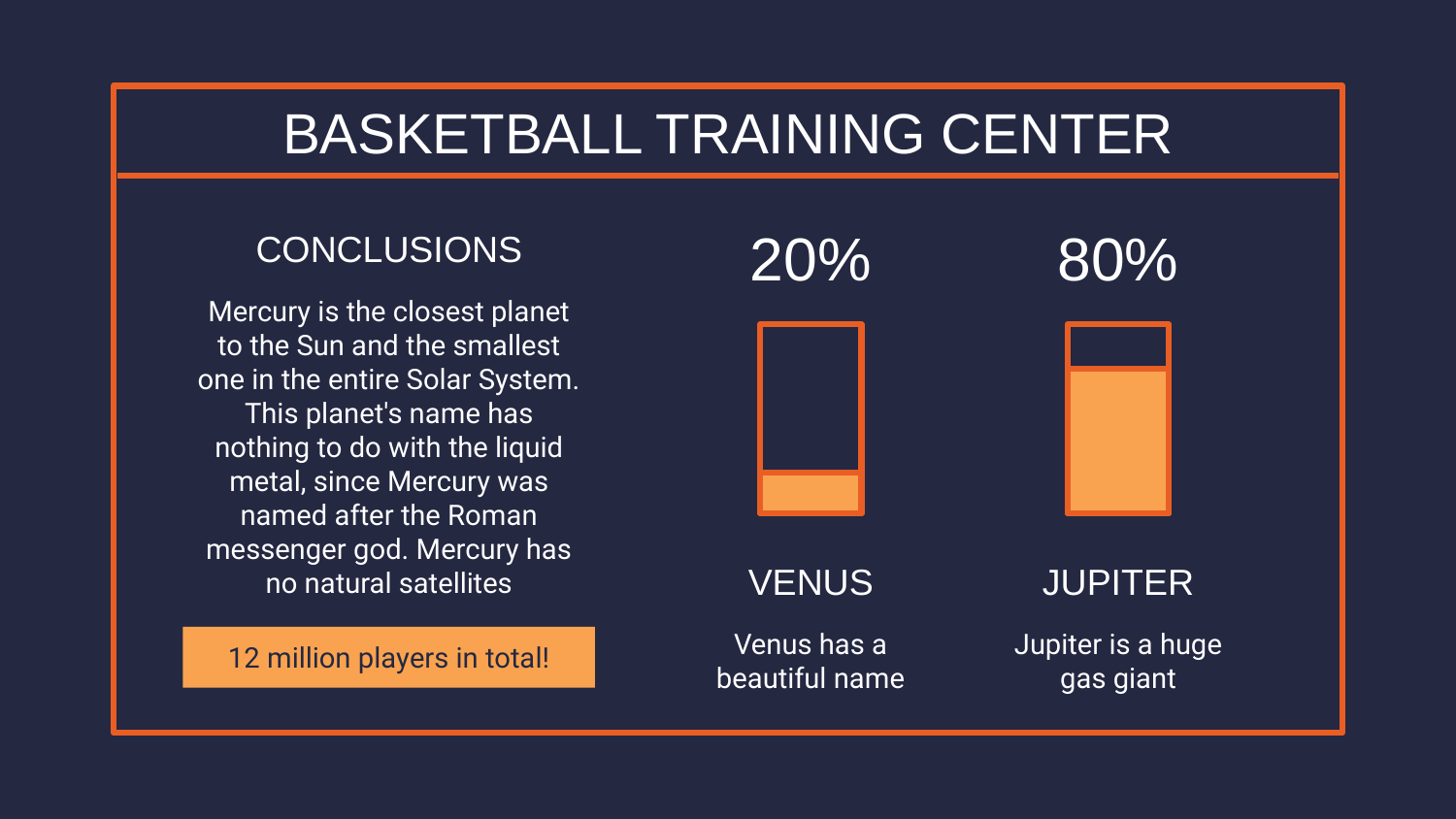

# BASKETBALL TRAINING CENTER
CONCLUSIONS
Mercury is the closest planet to the Sun and the smallest one in the entire Solar System. This planet's name has nothing to do with the liquid metal, since Mercury was named after the Roman messenger god. Mercury has no natural satellites
20%
80%

VENUS
Venus has a beautiful name
JUPITER
Jupiter is a huge gas giant
12 million players in total!